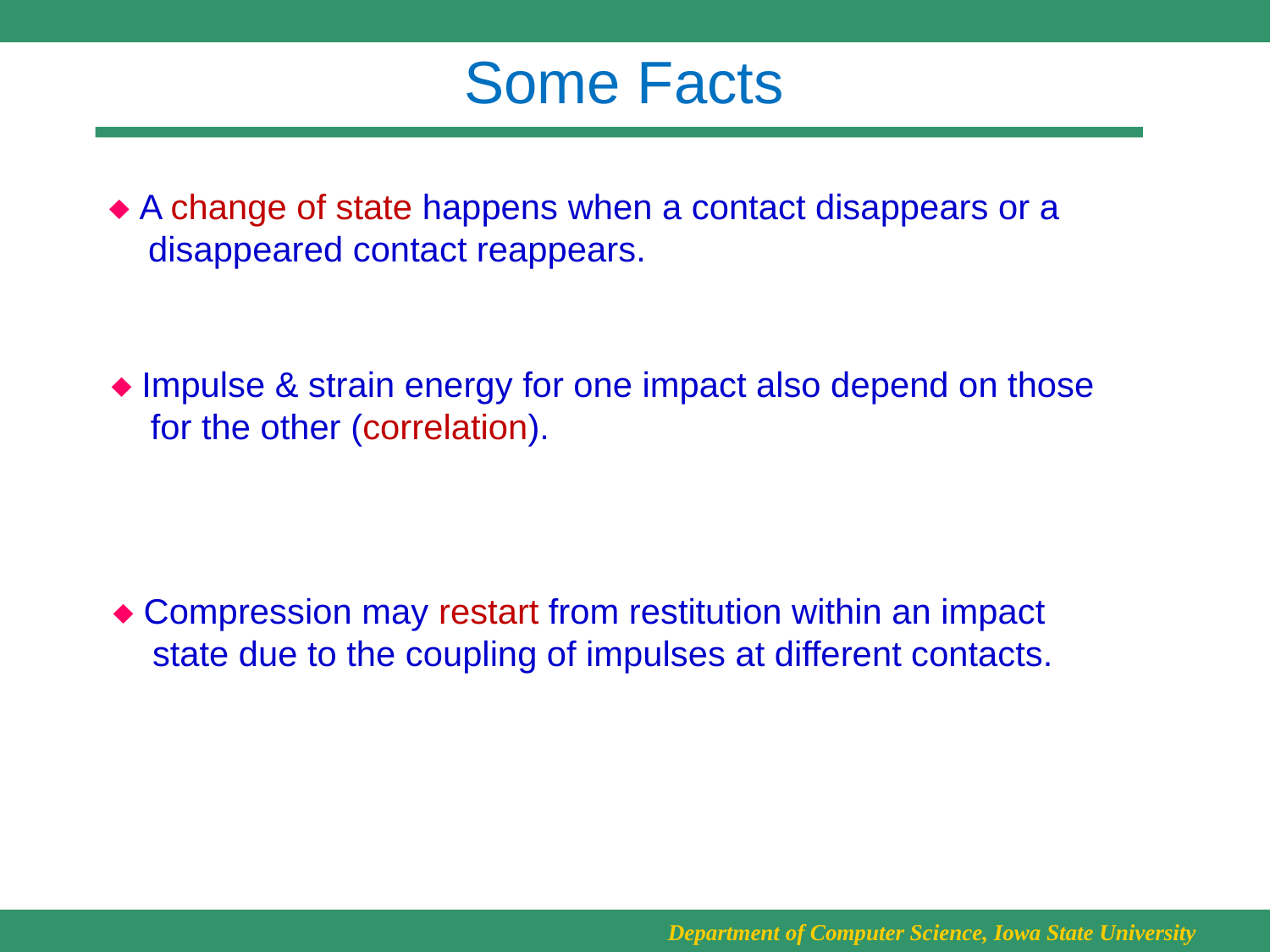

# Some Facts
♦ A change of state happens when a contact disappears or a
    disappeared contact reappears.
♦ Impulse & strain energy for one impact also depend on those
    for the other (correlation).
♦ Compression may restart from restitution within an impact
    state due to the coupling of impulses at different contacts.